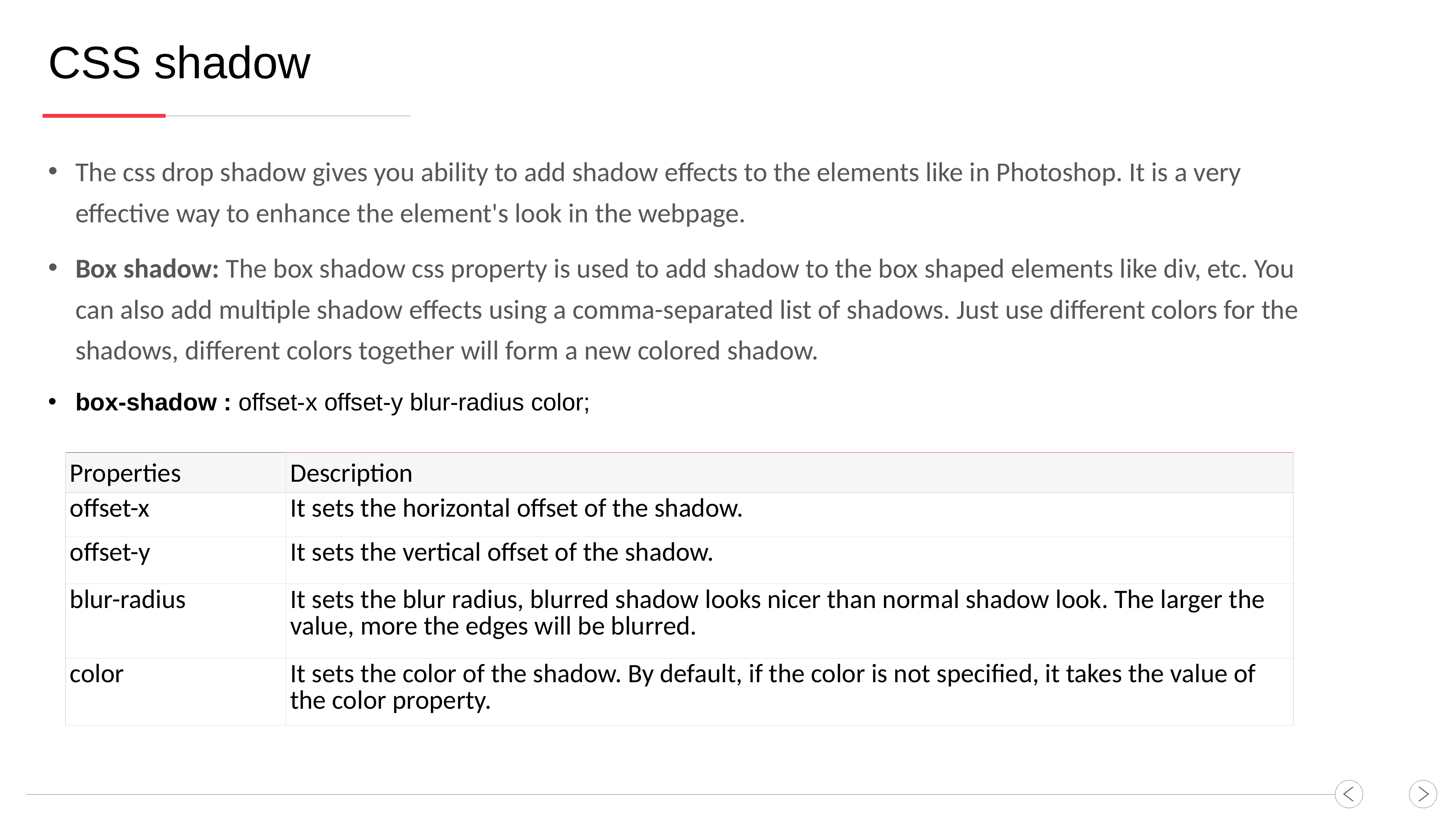

CSS shadow
The css drop shadow gives you ability to add shadow effects to the elements like in Photoshop. It is a very effective way to enhance the element's look in the webpage.
Box shadow: The box shadow css property is used to add shadow to the box shaped elements like div, etc. You can also add multiple shadow effects using a comma-separated list of shadows. Just use different colors for the shadows, different colors together will form a new colored shadow.
box-shadow : offset-x offset-y blur-radius color;

| Properties | Description |
| --- | --- |
| offset-x | It sets the horizontal offset of the shadow. |
| offset-y | It sets the vertical offset of the shadow. |
| blur-radius | It sets the blur radius, blurred shadow looks nicer than normal shadow look. The larger the value, more the edges will be blurred. |
| color | It sets the color of the shadow. By default, if the color is not specified, it takes the value of the color property. |